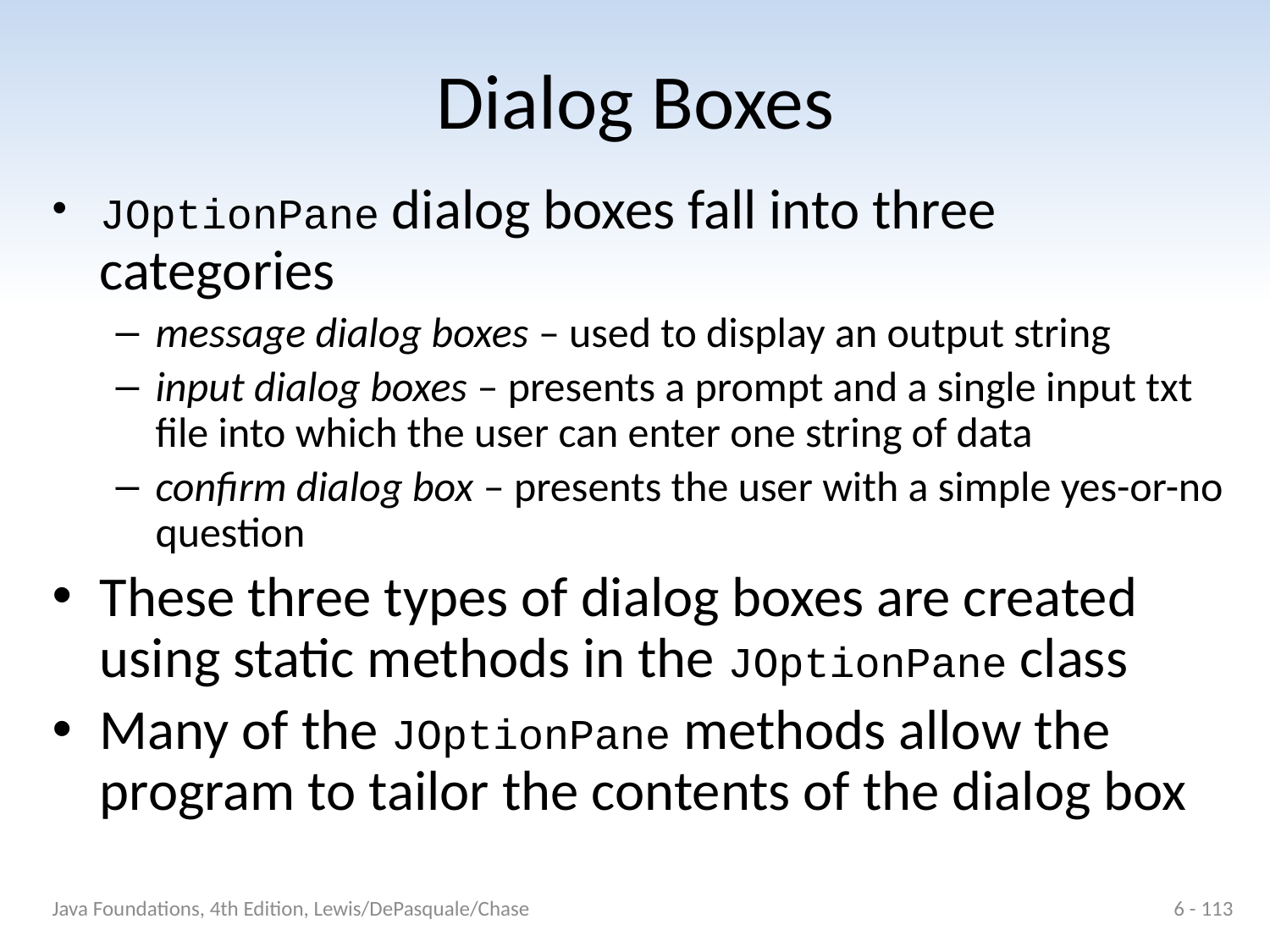

# Dialog Boxes
JOptionPane dialog boxes fall into three categories
message dialog boxes – used to display an output string
input dialog boxes – presents a prompt and a single input txt file into which the user can enter one string of data
confirm dialog box – presents the user with a simple yes-or-no question
These three types of dialog boxes are created using static methods in the JOptionPane class
Many of the JOptionPane methods allow the program to tailor the contents of the dialog box
Java Foundations, 4th Edition, Lewis/DePasquale/Chase
6 - 113